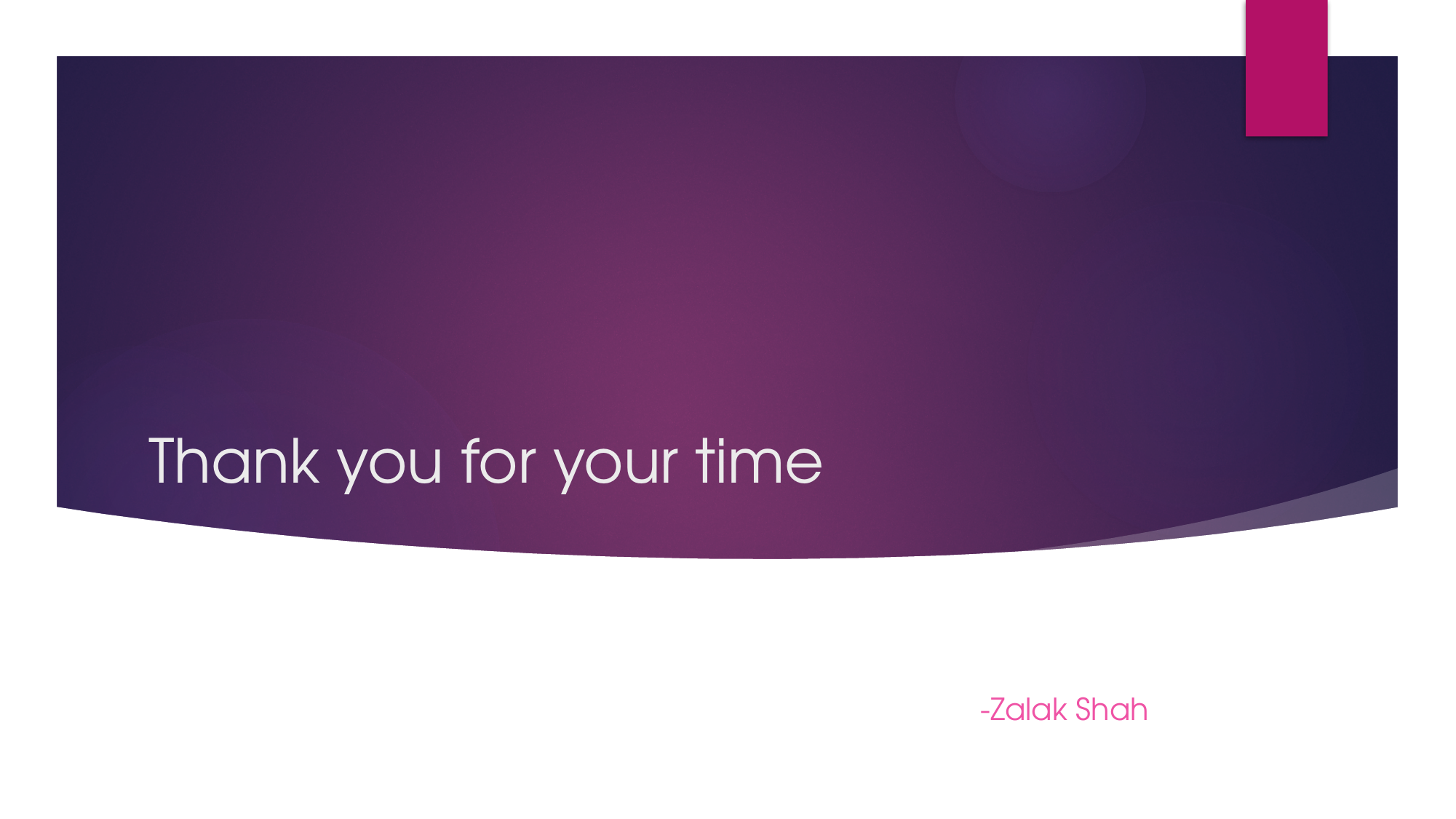

# Thank you for your time
-Zalak Shah